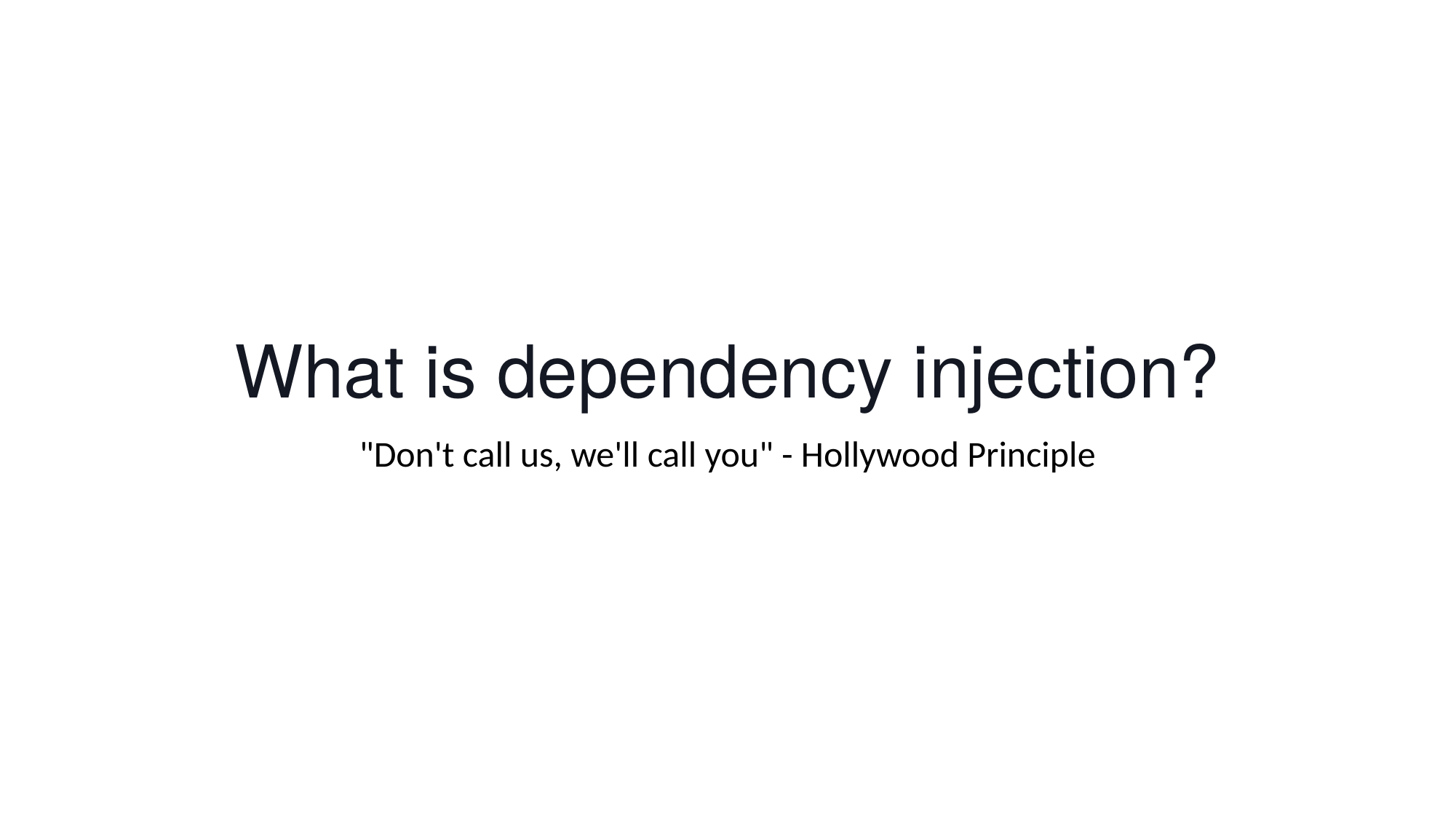

# What is dependency injection?
"Don't call us, we'll call you" - Hollywood Principle